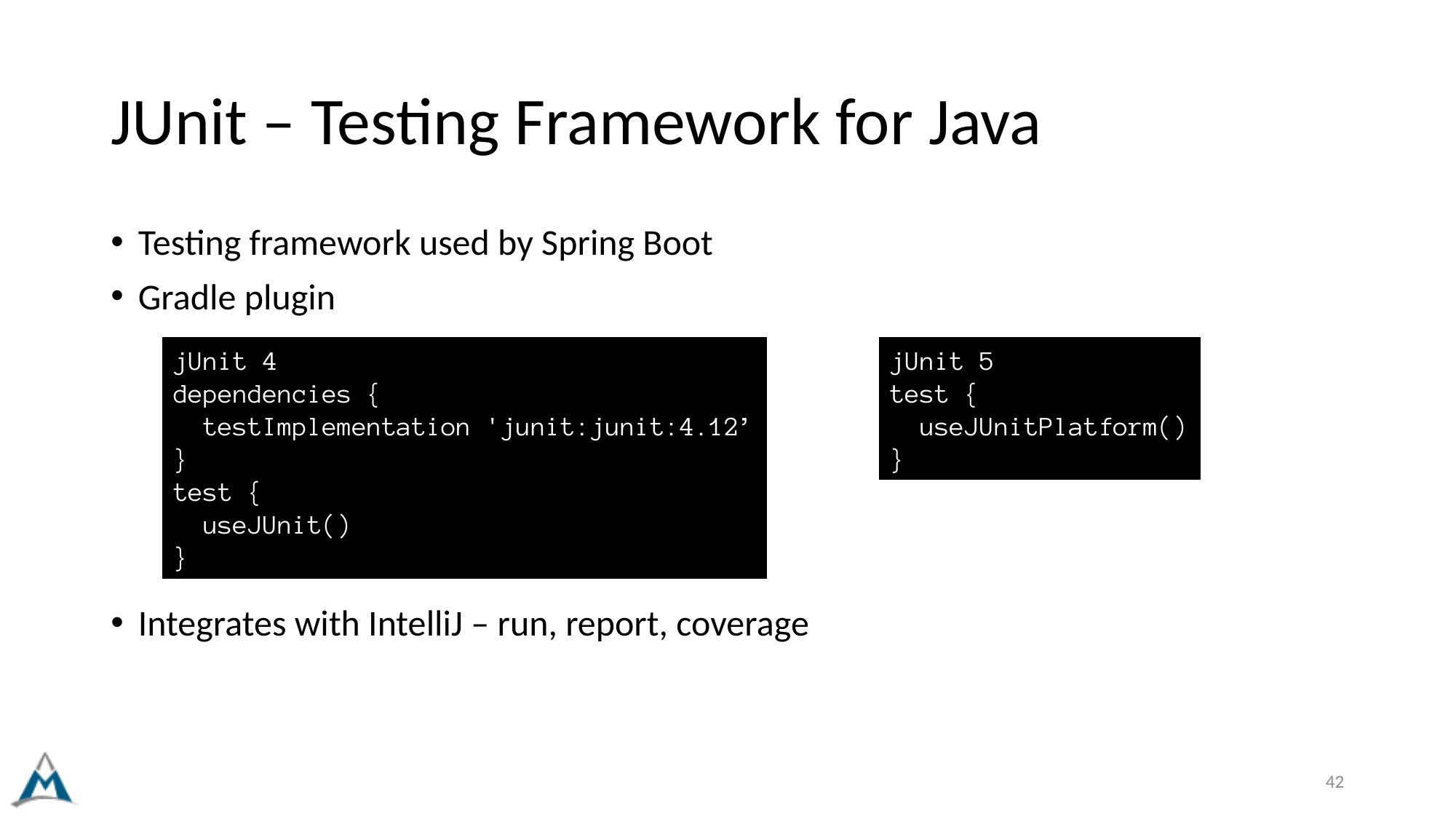

# JUnit – Testing Framework for Java
Testing framework used by Spring Boot
Gradle plugin

Integrates with IntelliJ – run, report, coverage

jUnit 5
test {
  useJUnitPlatform()
}
jUnit 4
dependencies {
  testImplementation 'junit:junit:4.12’
}
test {
  useJUnit()
}
42